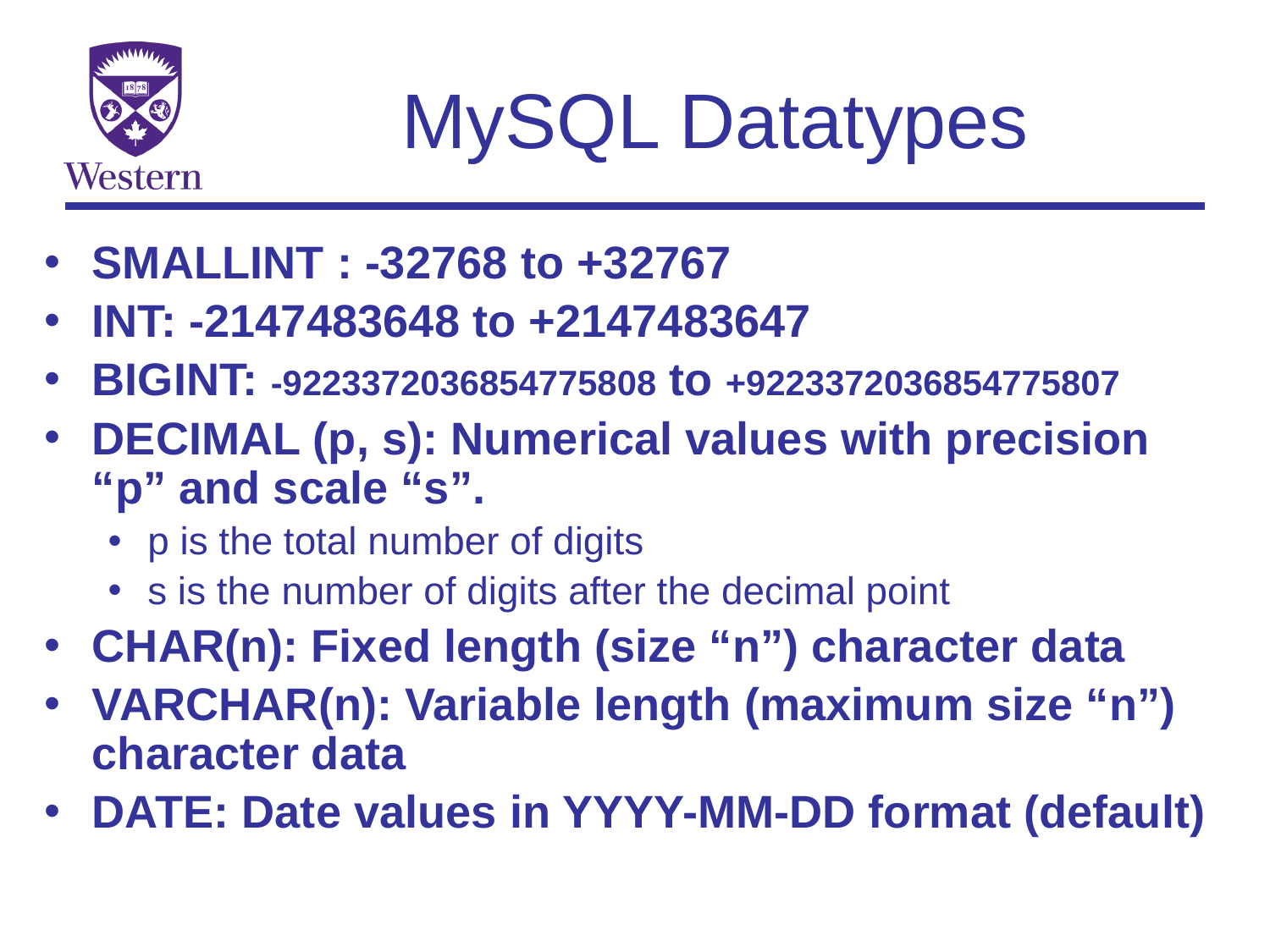

# MySQL Datatypes
SMALLINT : -32768 to +32767
INT: -2147483648 to +2147483647
BIGINT: -9223372036854775808 to +9223372036854775807
DECIMAL (p, s): Numerical values with precision “p” and scale “s”.
p is the total number of digits
s is the number of digits after the decimal point
CHAR(n): Fixed length (size “n”) character data
VARCHAR(n): Variable length (maximum size “n”) character data
DATE: Date values in YYYY-MM-DD format (default)